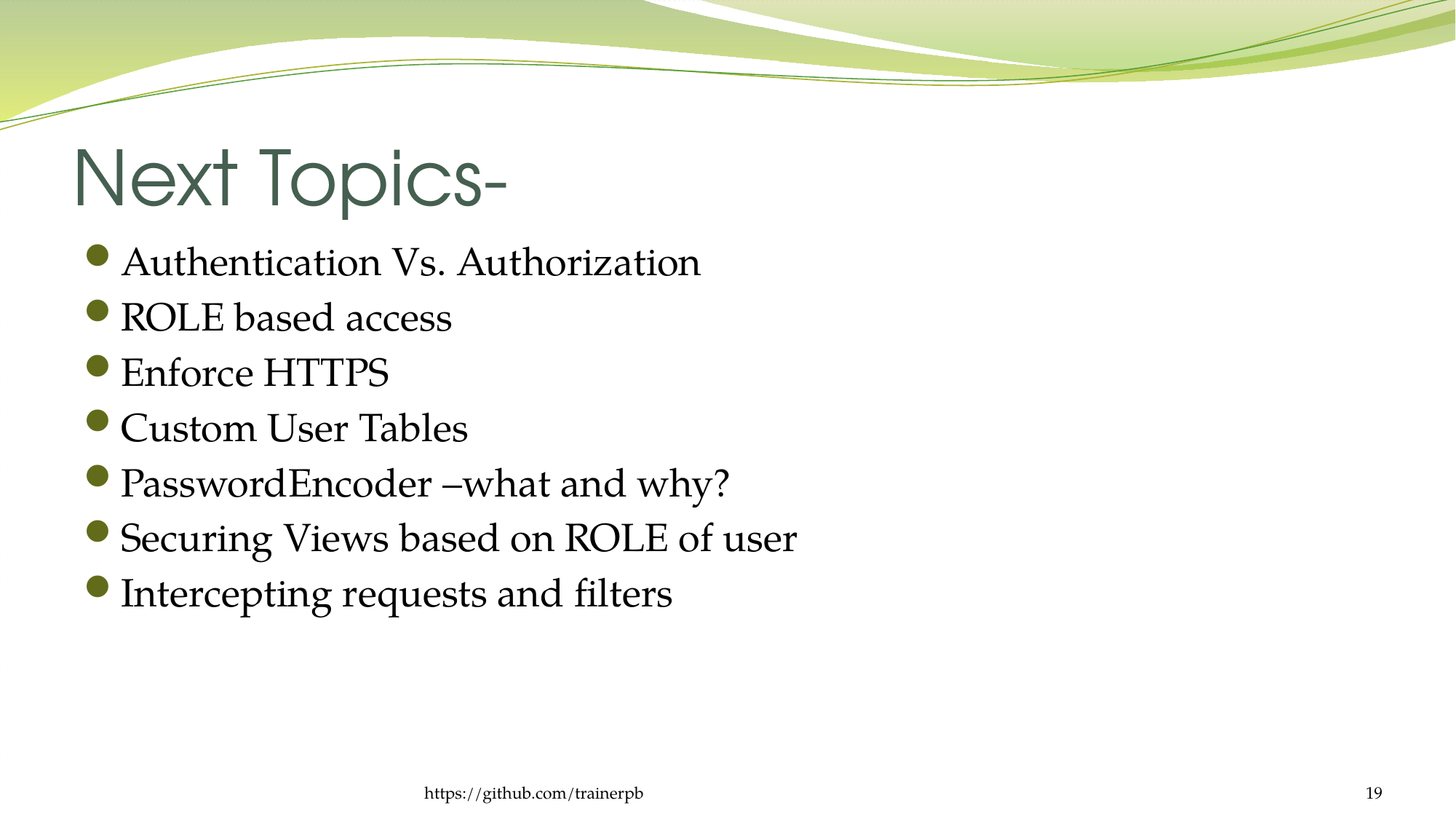

# Next Topics-
Authentication Vs. Authorization
ROLE based access
Enforce HTTPS
Custom User Tables
PasswordEncoder –what and why?
Securing Views based on ROLE of user
Intercepting requests and filters
https://github.com/trainerpb
19